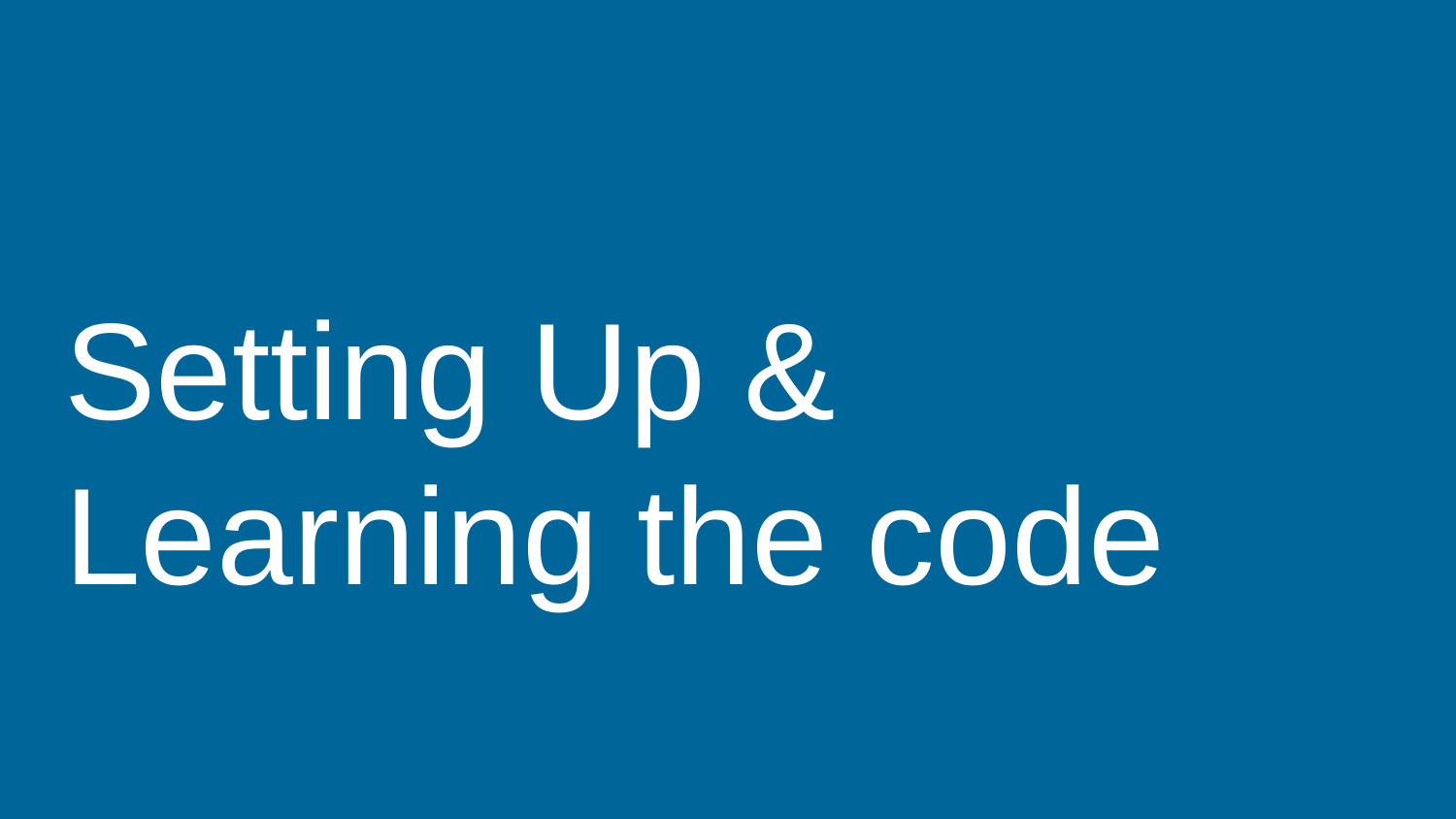

# Setting Up & Learning the code